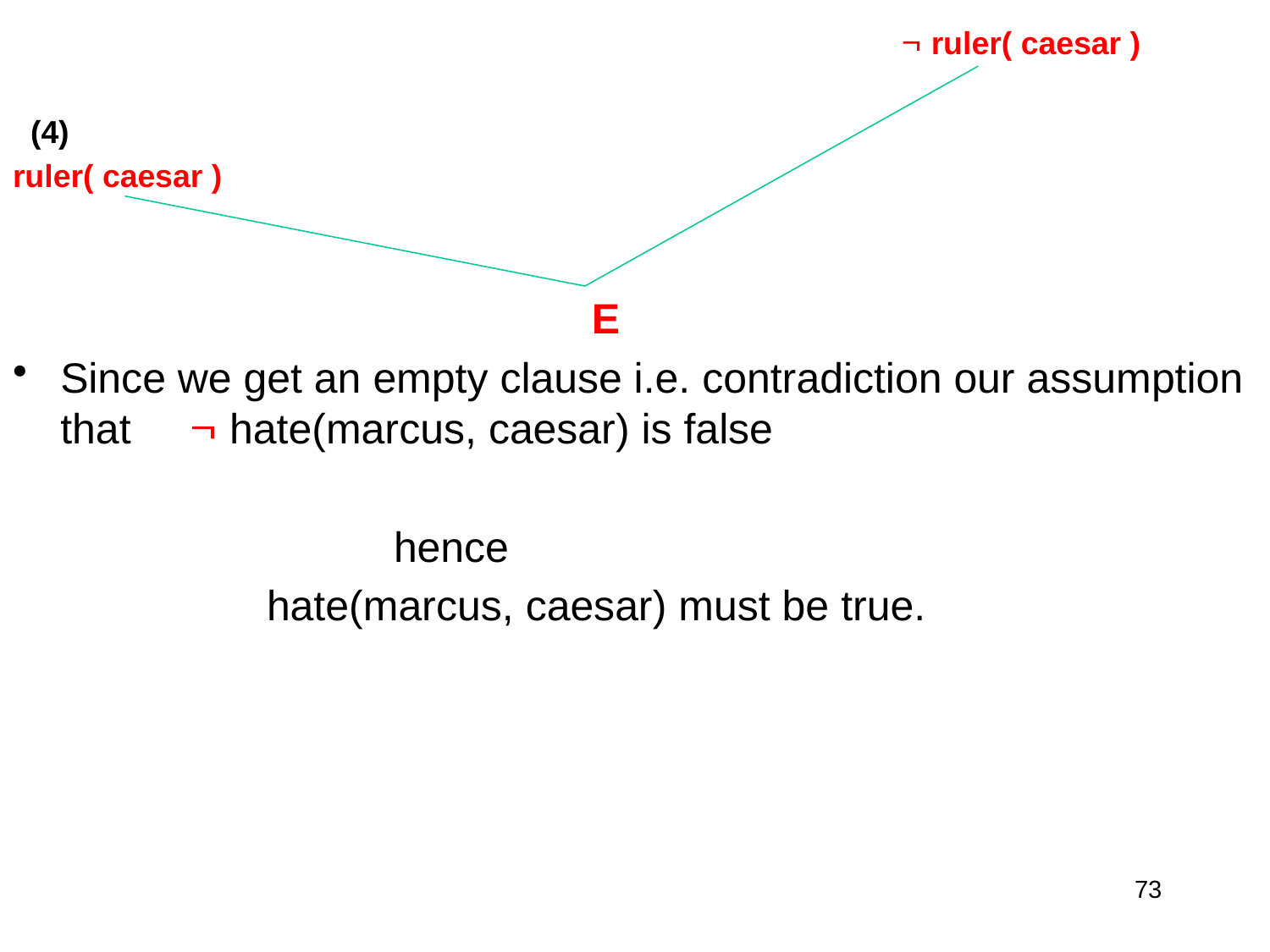

¬ ruler( caesar )

  (4)
ruler( caesar )

				      E
Since we get an empty clause i.e. contradiction our assumption that     ¬ hate(marcus, caesar) is false

			hence
		hate(marcus, caesar) must be true.
73